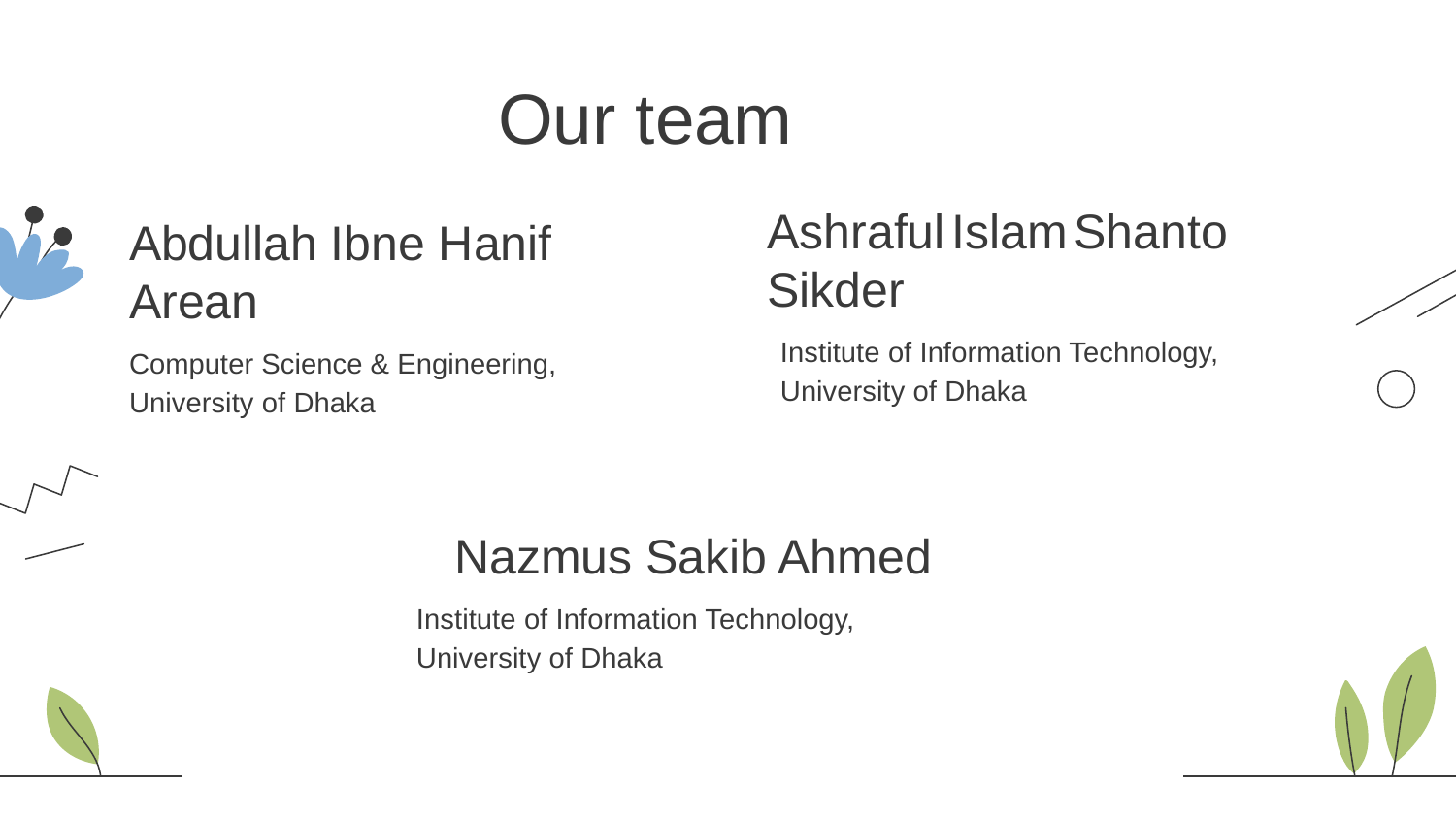

# Our team
Ashraful Islam Shanto Sikder
Abdullah Ibne Hanif Arean
Institute of Information Technology, University of Dhaka
Computer Science & Engineering, University of Dhaka
Nazmus Sakib Ahmed
Institute of Information Technology, University of Dhaka